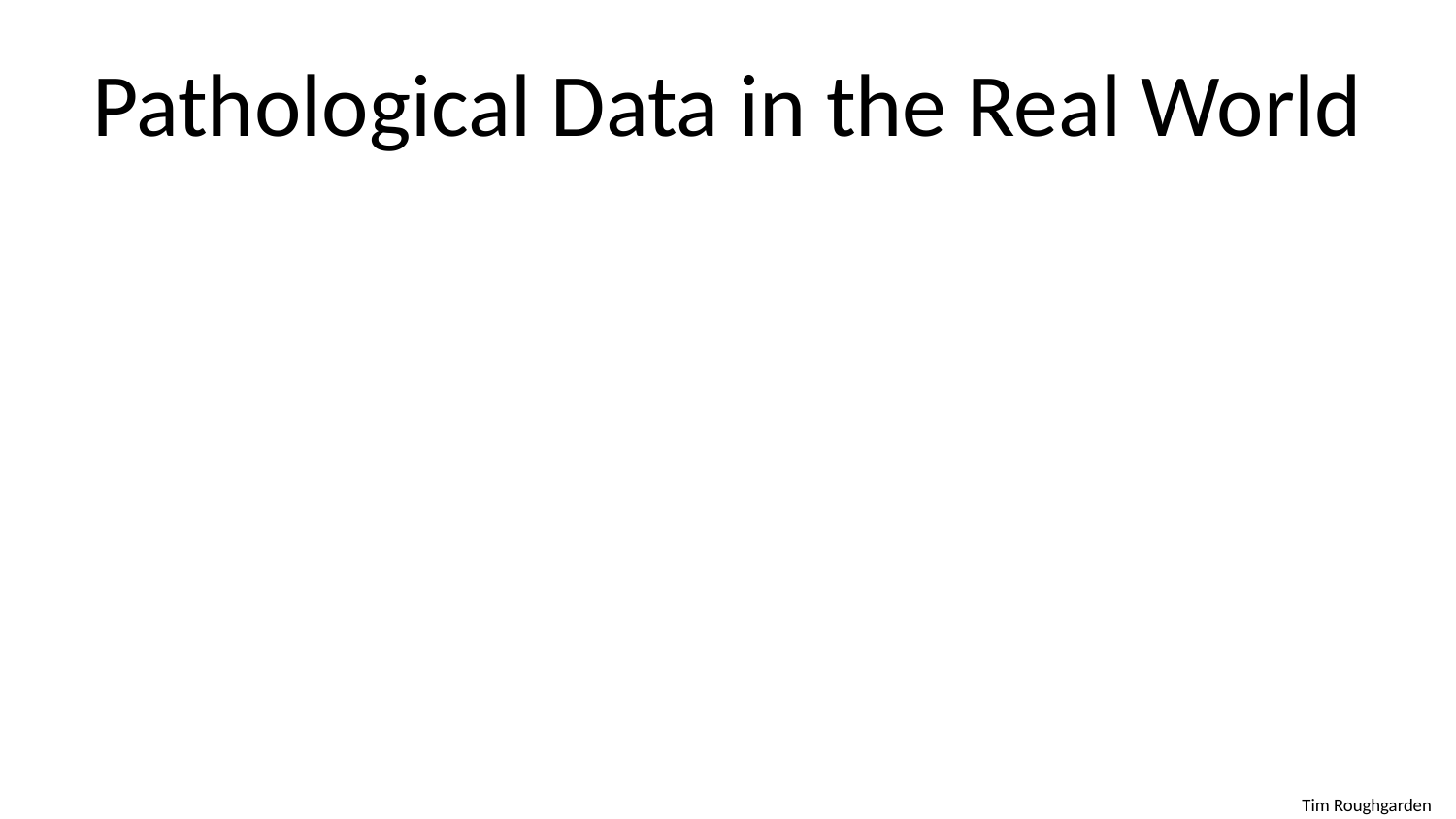

# Pathological Data in the Real World